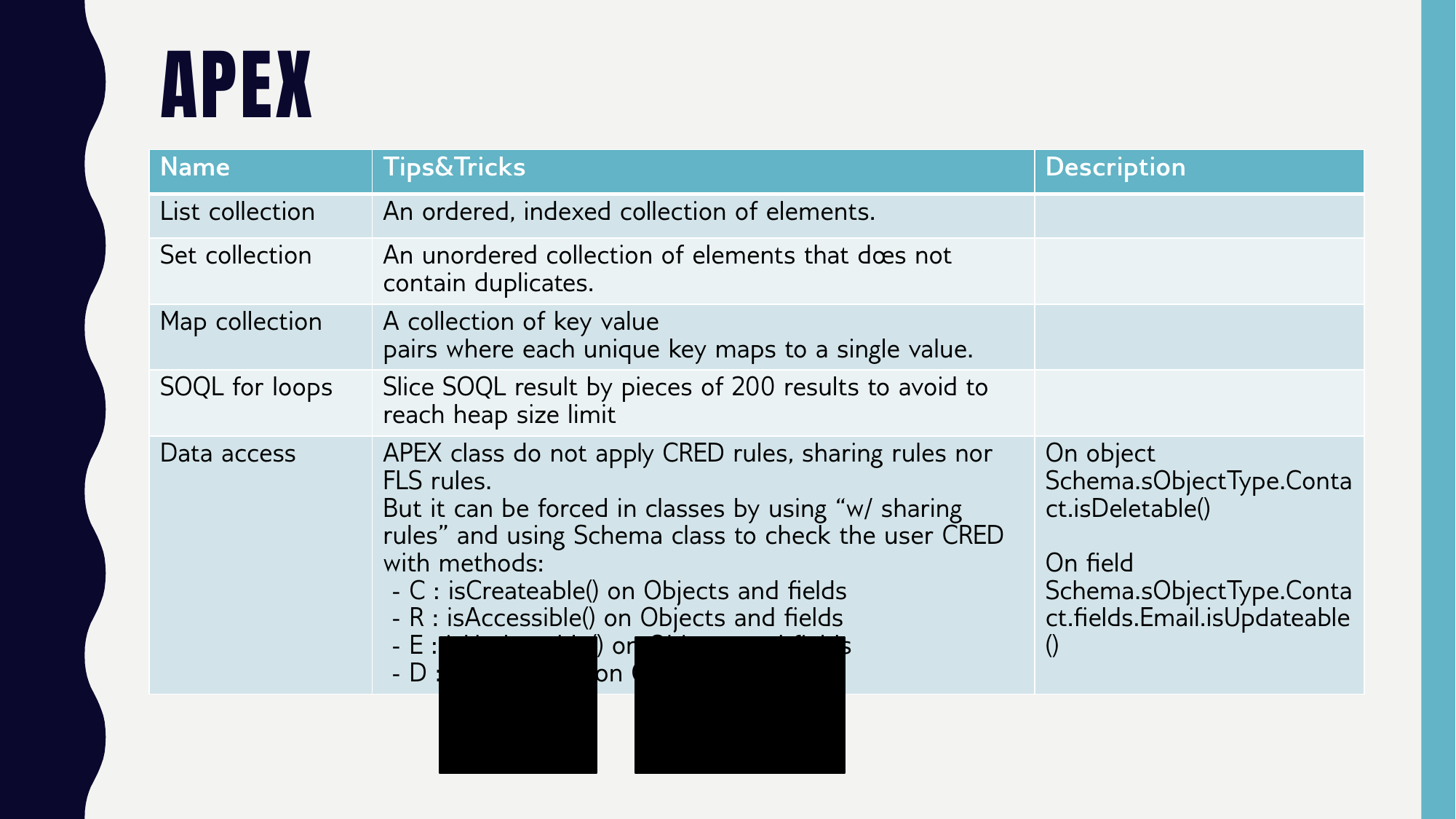

# APEX
| Name | Tips&Tricks | Description |
| --- | --- | --- |
| List collection | An ordered, indexed collection of elements. |  |
| Set collection | An unordered collection of elements that does not contain duplicates. |  |
| Map collection | A collection of key value pairs where each unique key maps to a single value. |  |
| SOQL for loops | Slice SOQL result by pieces of 200 results to avoid to reach heap size limit |  |
| Data access | APEX class do not apply CRED rules, sharing rules nor FLS rules. But it can be forced in classes by using “w/ sharing rules” and using Schema class to check the user CRED with methods: - C : isCreateable() on Objects and fields - R : isAccessible() on Objects and fields - E : isUpdateable() on Objects and fields - D : isDeletable() on Objects | On object Schema.sObjectType.Contact.isDeletable() On field Schema.sObjectType.Contact.fields.Email.isUpdateable() |